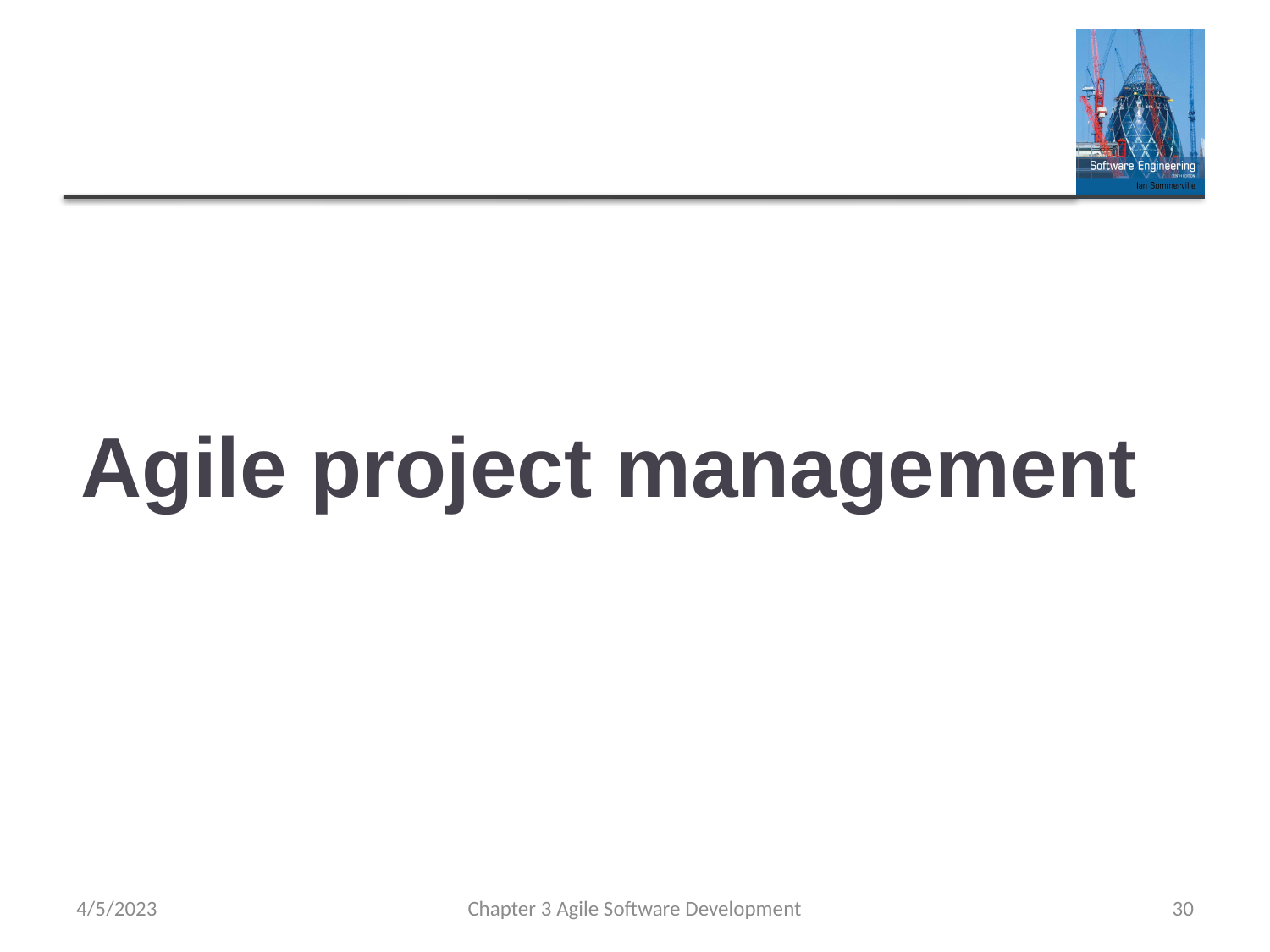

# Agile project management
4/5/2023
Chapter 3 Agile Software Development
30